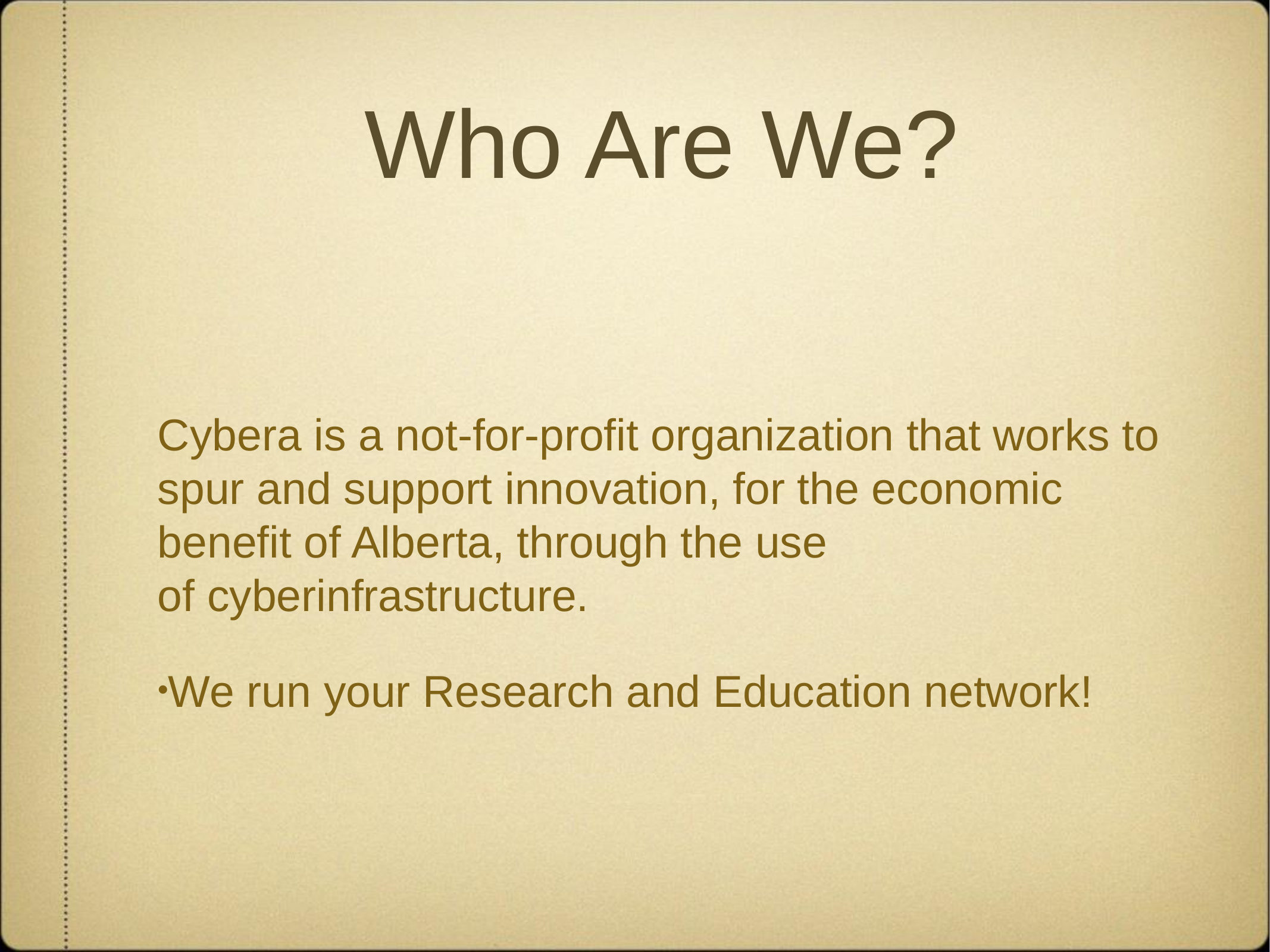

# Who Are We?
Cybera is a not-for-profit organization that works to spur and support innovation, for the economic benefit of Alberta, through the use of cyberinfrastructure.
We run your Research and Education network!